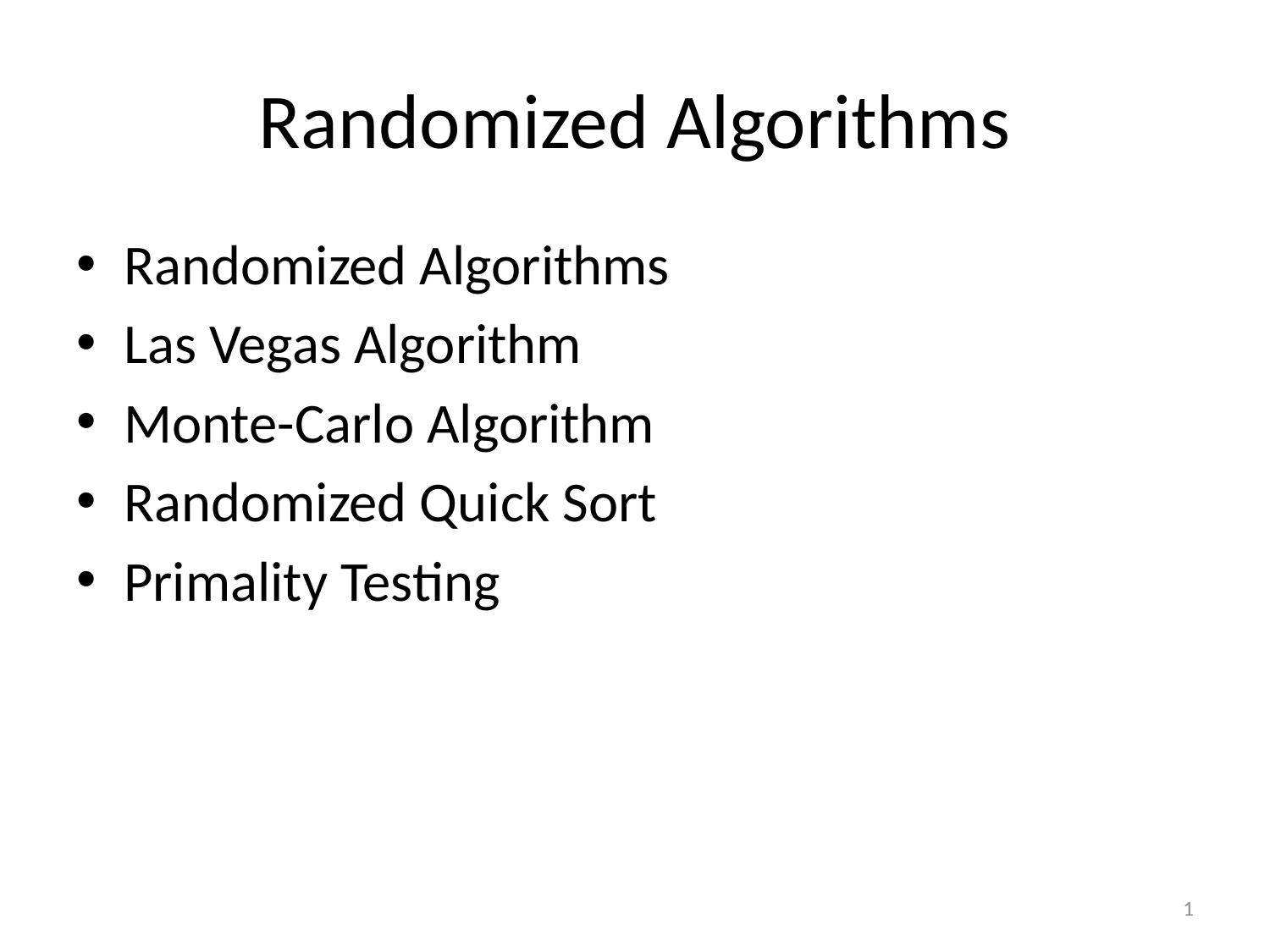

# Randomized Algorithms
Randomized Algorithms
Las Vegas Algorithm
Monte-Carlo Algorithm
Randomized Quick Sort
Primality Testing
1